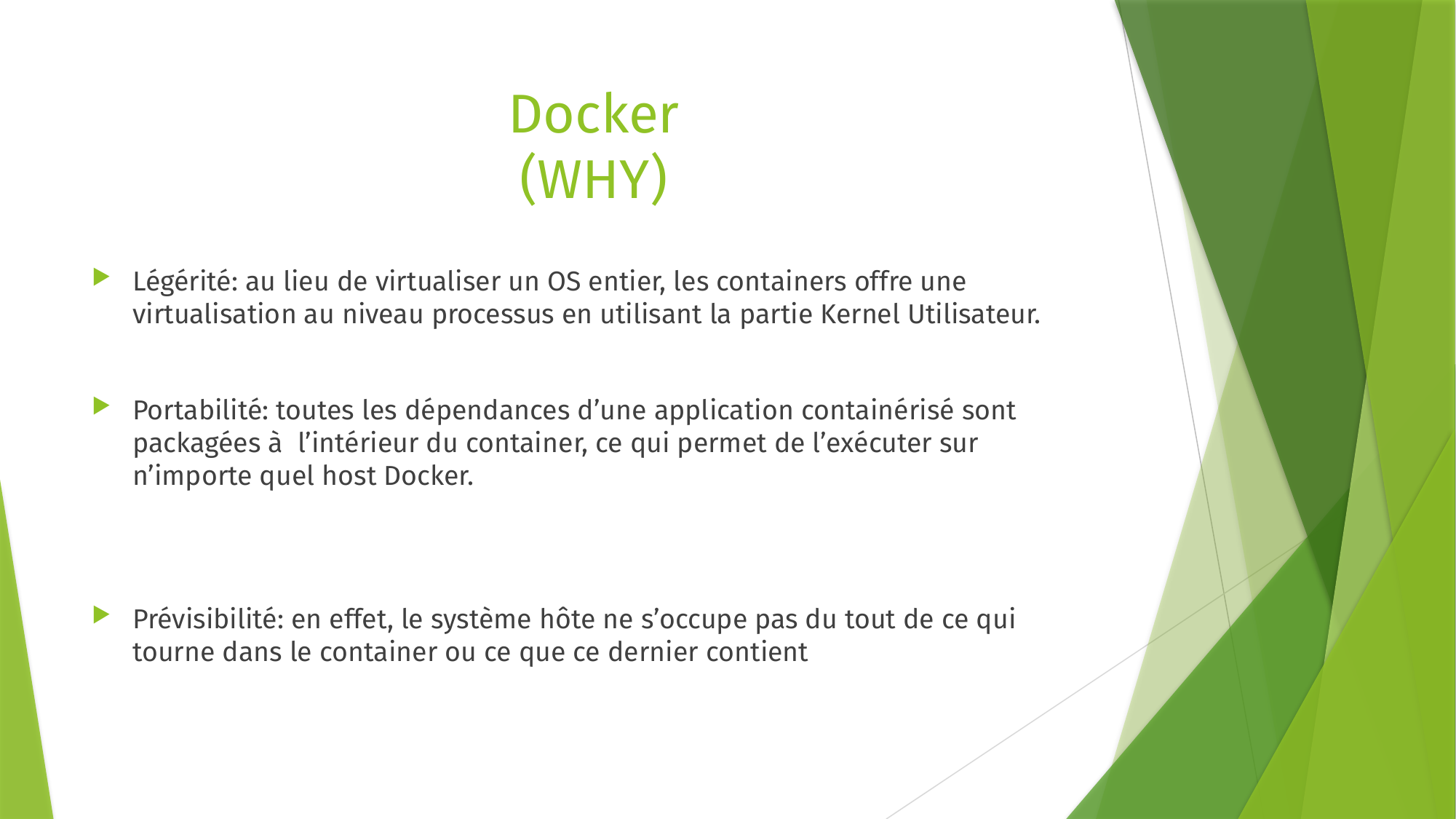

# Docker (WHY)
Légérité: au lieu de virtualiser un OS entier, les containers offre une virtualisation au niveau processus en utilisant la partie Kernel Utilisateur.

Portabilité: toutes les dépendances d’une application containérisé sont packagées à  l’intérieur du container, ce qui permet de l’exécuter sur n’importe quel host Docker.

Prévisibilité: en effet, le système hôte ne s’occupe pas du tout de ce qui tourne dans le container ou ce que ce dernier contient